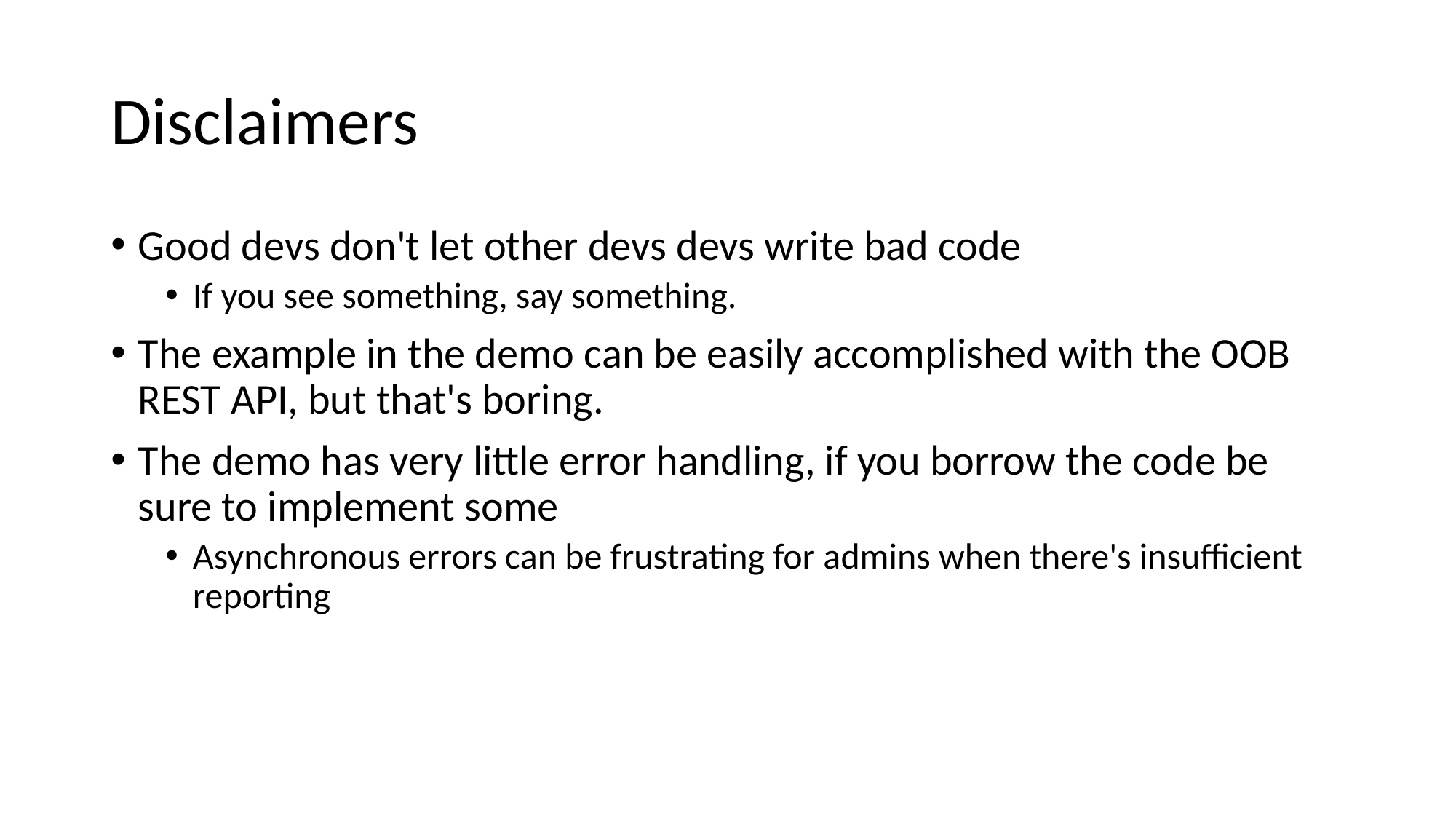

# Disclaimers
Good devs don't let other devs devs write bad code
If you see something, say something.
The example in the demo can be easily accomplished with the OOB REST API, but that's boring.
The demo has very little error handling, if you borrow the code be sure to implement some
Asynchronous errors can be frustrating for admins when there's insufficient reporting